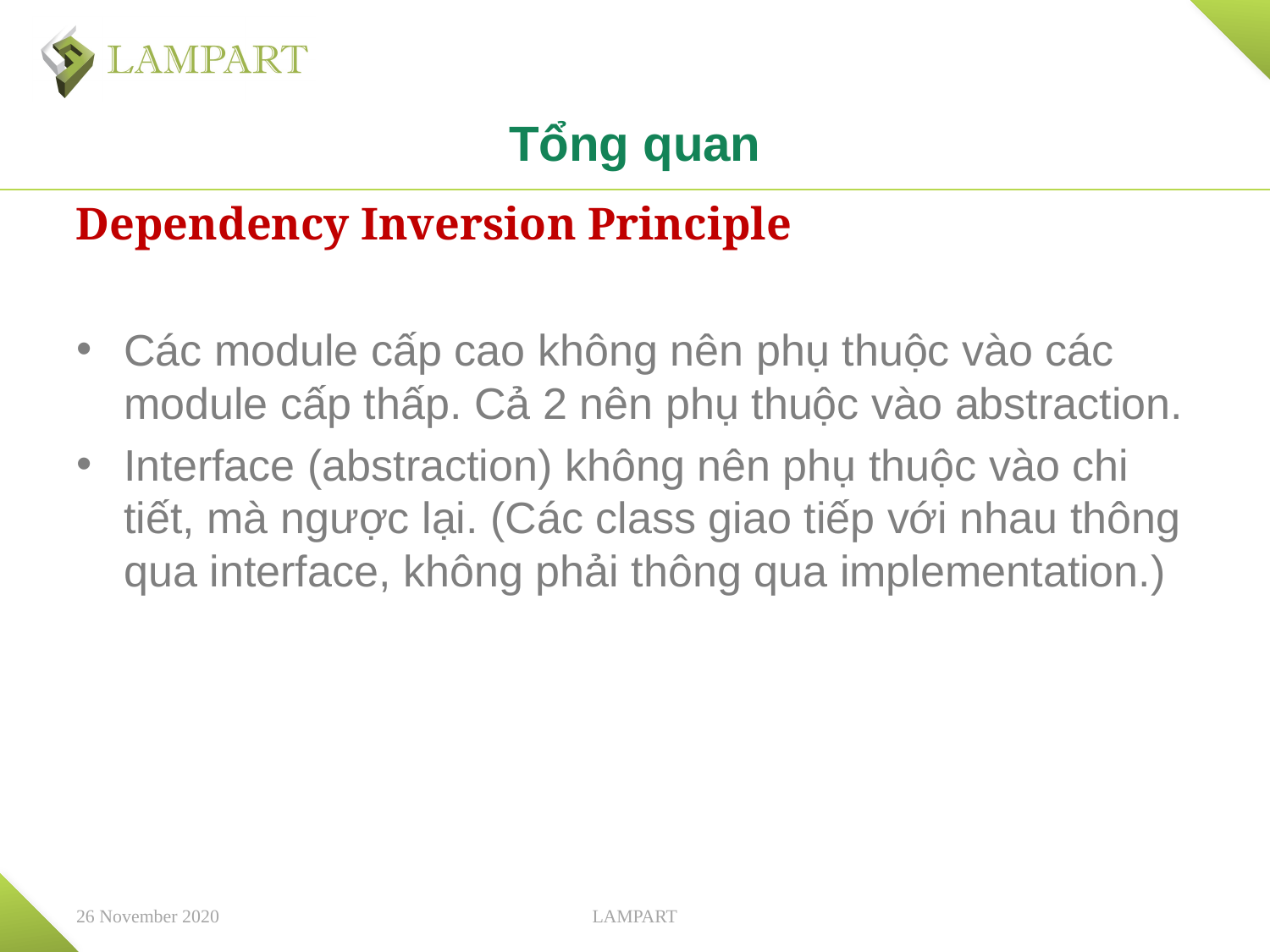

# Tổng quan
Dependency Inversion Principle
Các module cấp cao không nên phụ thuộc vào các module cấp thấp. Cả 2 nên phụ thuộc vào abstraction.
Interface (abstraction) không nên phụ thuộc vào chi tiết, mà ngược lại. (Các class giao tiếp với nhau thông qua interface, không phải thông qua implementation.)
26 November 2020
LAMPART
21